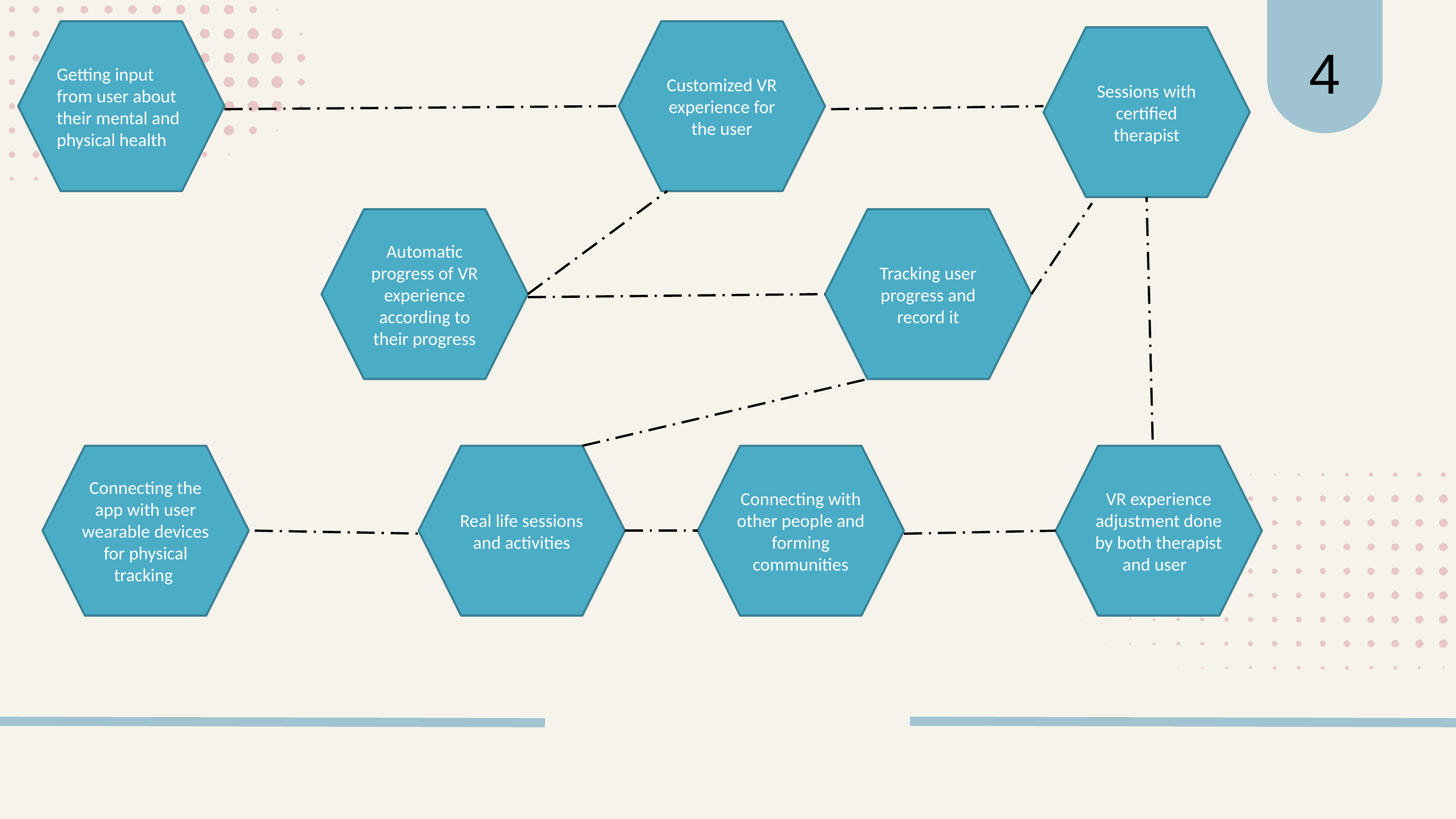

4

Getting input from user about their mental and physical health
Customized VR experience for the user
Sessions with certified therapist
Getting input from user about their mental and physical health
Automatic progress of VR experience according to their progress
Tracking user progress and record it
Connecting the app with user wearable devices for physical tracking
Real life sessions and activities
Connecting with other people and forming communities
VR experience adjustment done by both therapist and user